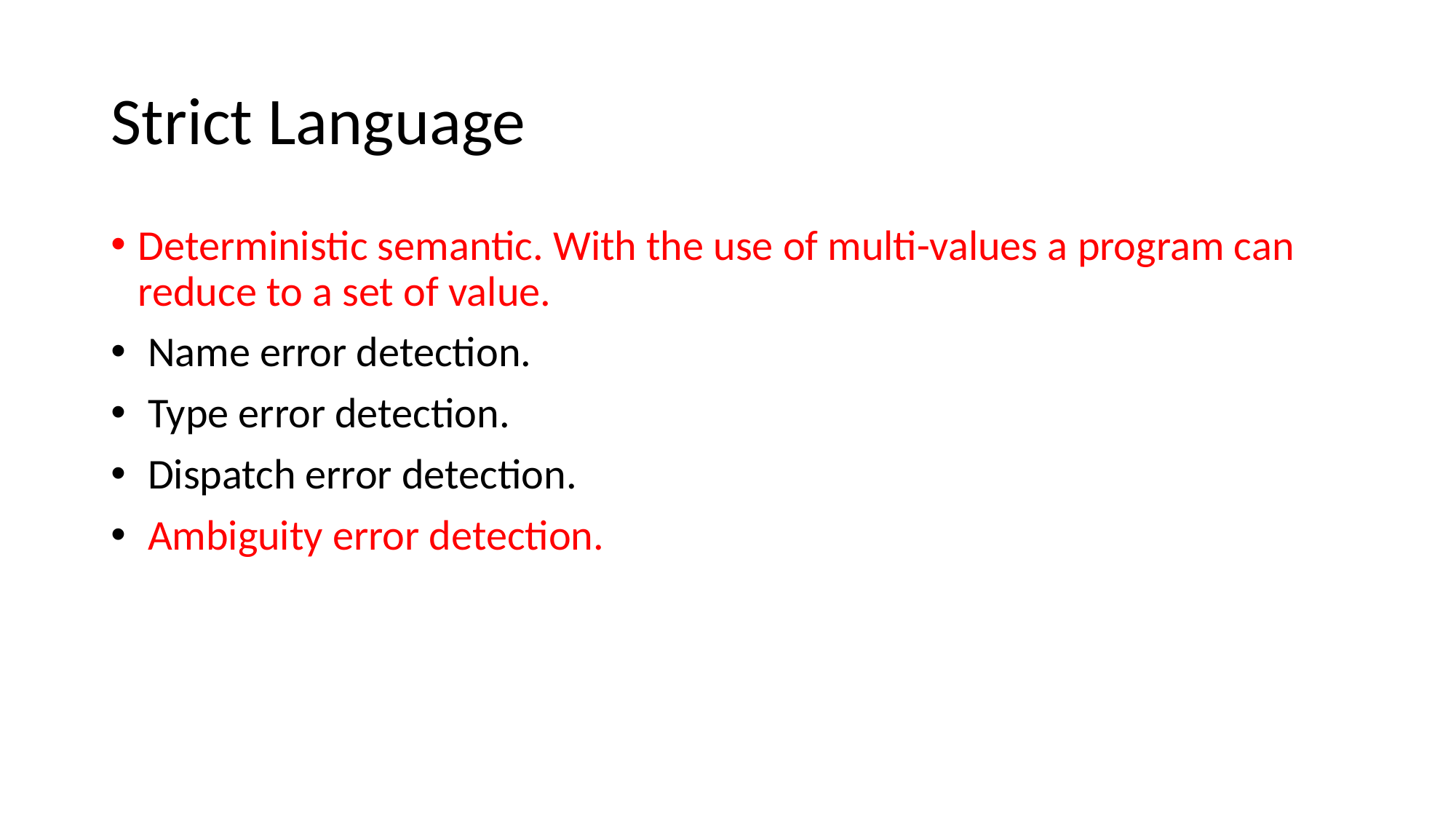

# Strict Language
Deterministic semantic. With the use of multi-values a program can reduce to a set of value.
 Name error detection.
 Type error detection.
 Dispatch error detection.
 Ambiguity error detection.